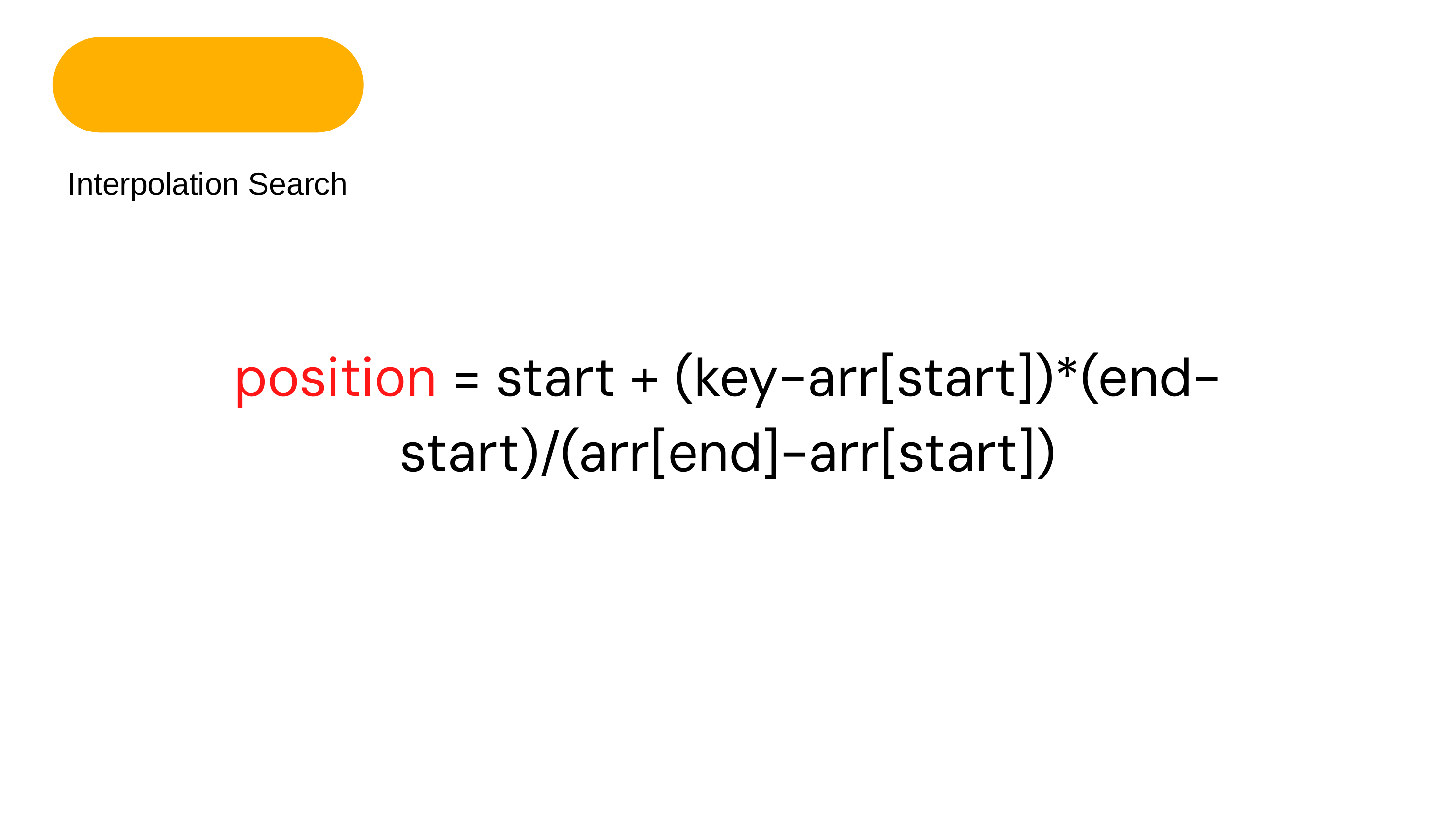

Interpolation Search
position = start + (key-arr[start])*(end-start)/(arr[end]-arr[start])